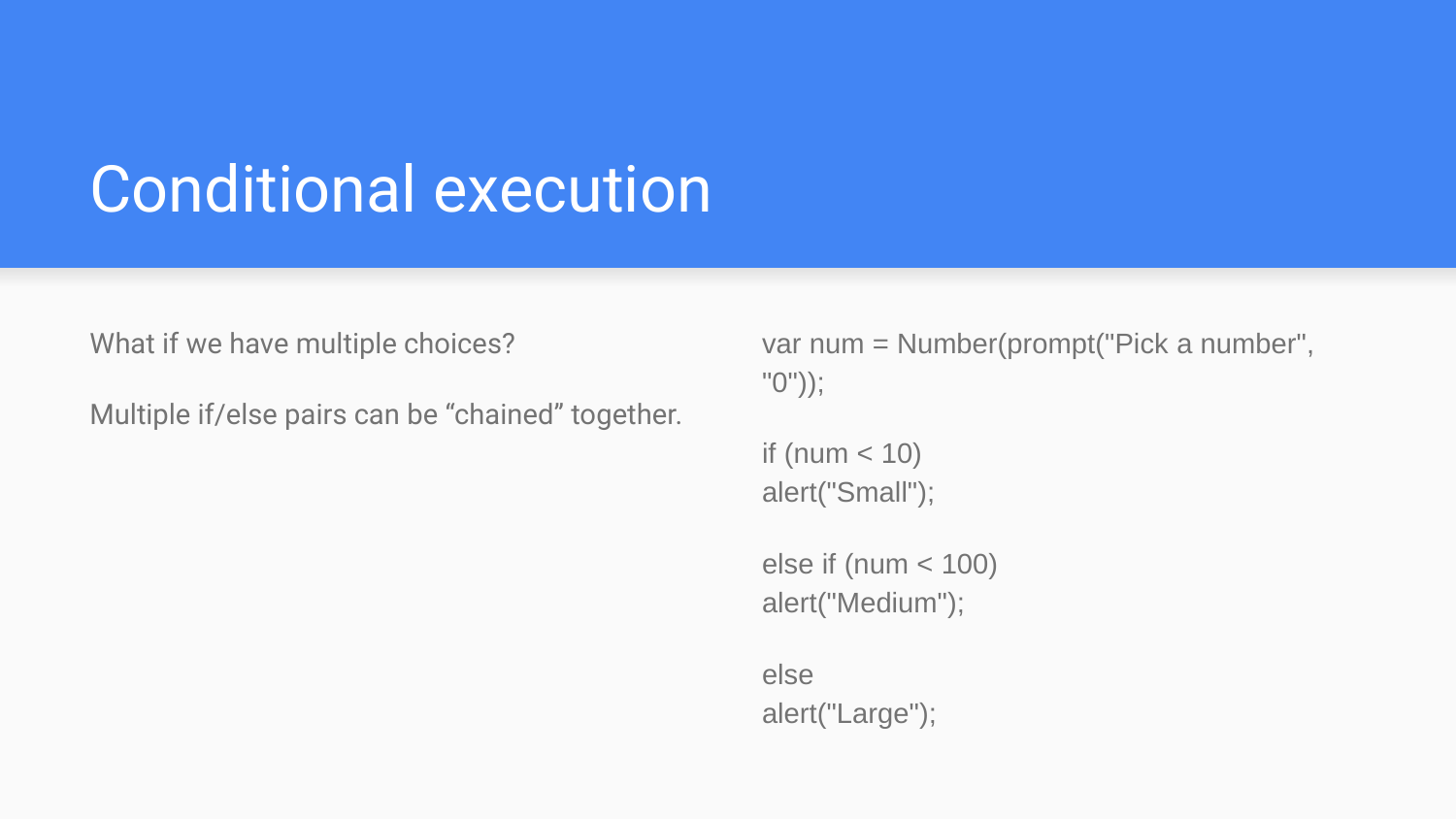

# Conditional execution
What if we have multiple choices?
Multiple if/else pairs can be “chained” together.
var num = Number(prompt("Pick a number", "0"));
if (num < 10)
alert("Small");
else if (num < 100)
alert("Medium");
else
alert("Large");